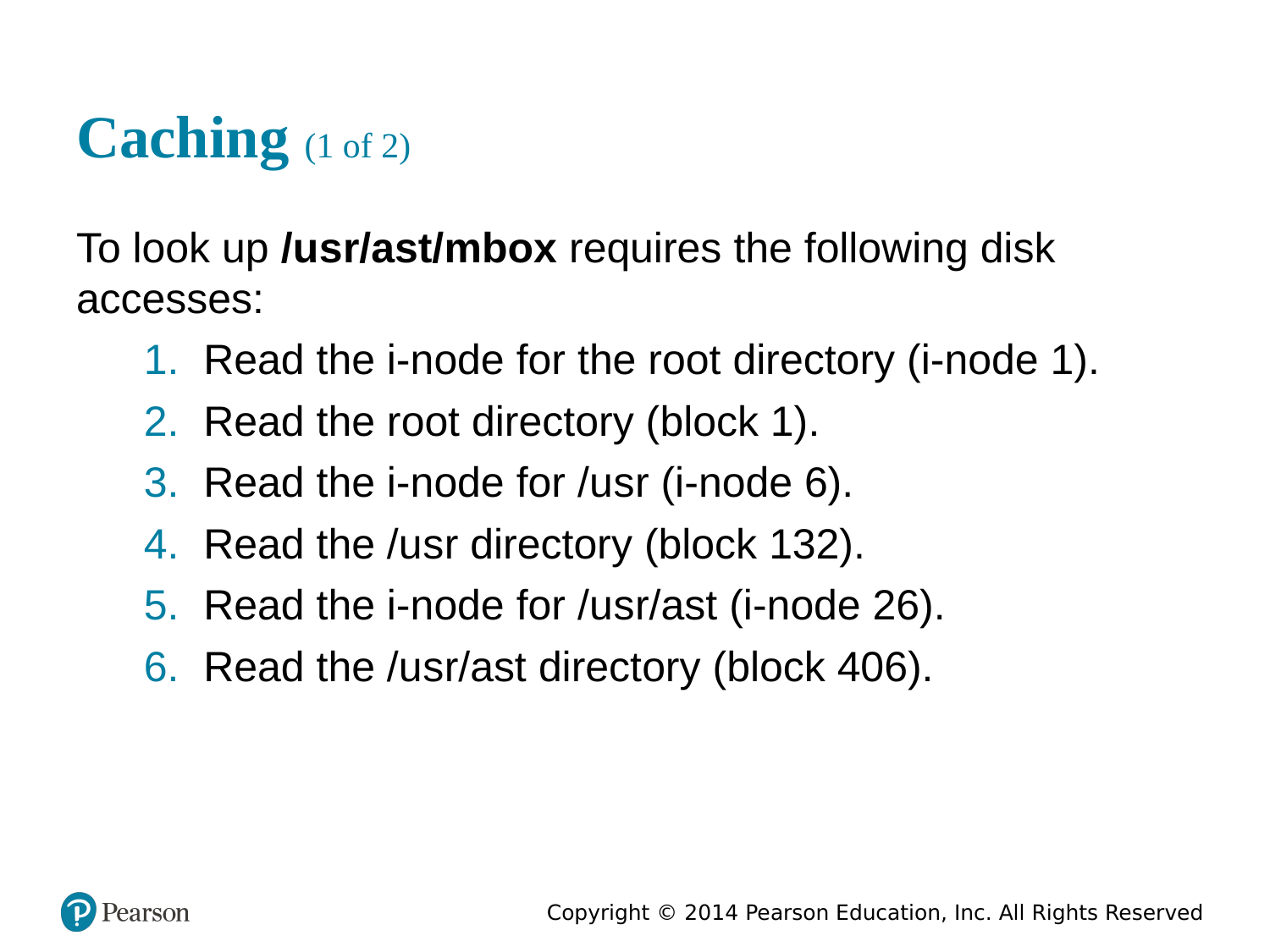

# Caching (1 of 2)
To look up /u s r/ast/mbox requires the following disk accesses:
Read the i-node for the root directory (i-node 1).
Read the root directory (block 1).
Read the i-node for /u s r (i-node 6).
Read the /u s r directory (block 132).
Read the i-node for /u s r/ast (i-node 26).
Read the /u s r/ast directory (block 406).